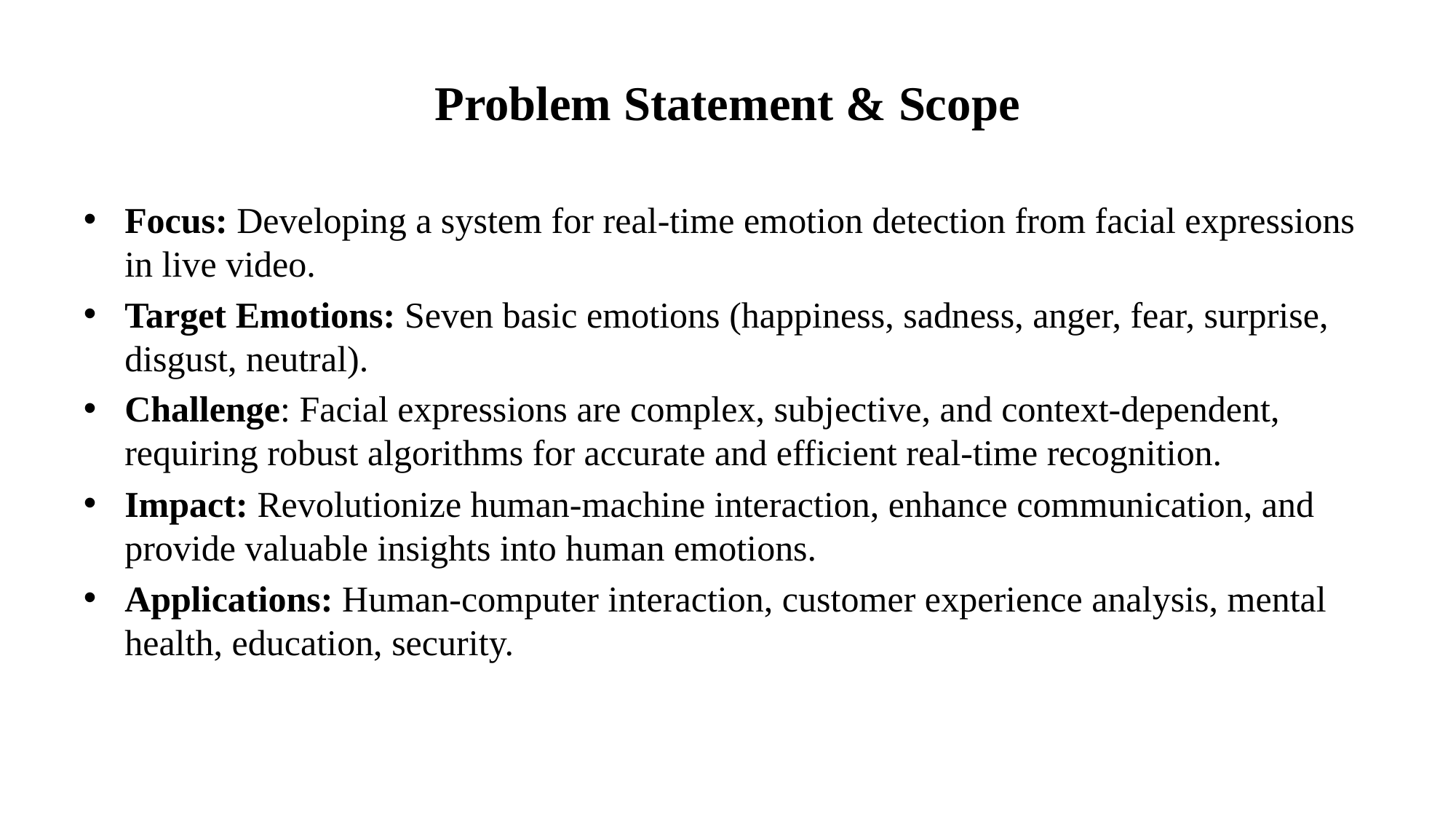

# Problem Statement & Scope
Focus: Developing a system for real-time emotion detection from facial expressions in live video.
Target Emotions: Seven basic emotions (happiness, sadness, anger, fear, surprise, disgust, neutral).
Challenge: Facial expressions are complex, subjective, and context-dependent, requiring robust algorithms for accurate and efficient real-time recognition.
Impact: Revolutionize human-machine interaction, enhance communication, and provide valuable insights into human emotions.
Applications: Human-computer interaction, customer experience analysis, mental health, education, security.